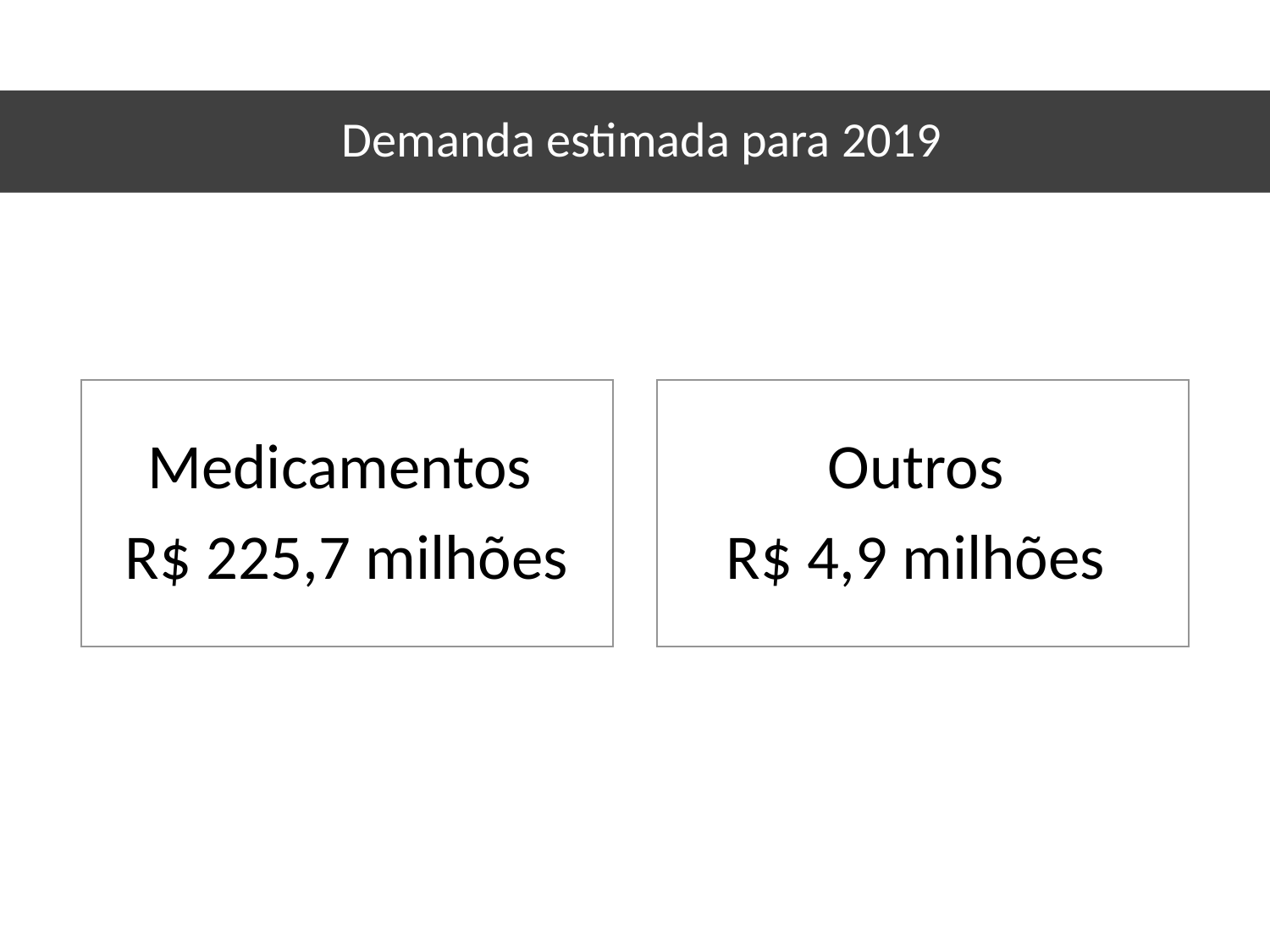

# Demanda estimada para 2019

Medicamentos
R$ 225,7 milhões
Outros
R$ 4,9 milhões